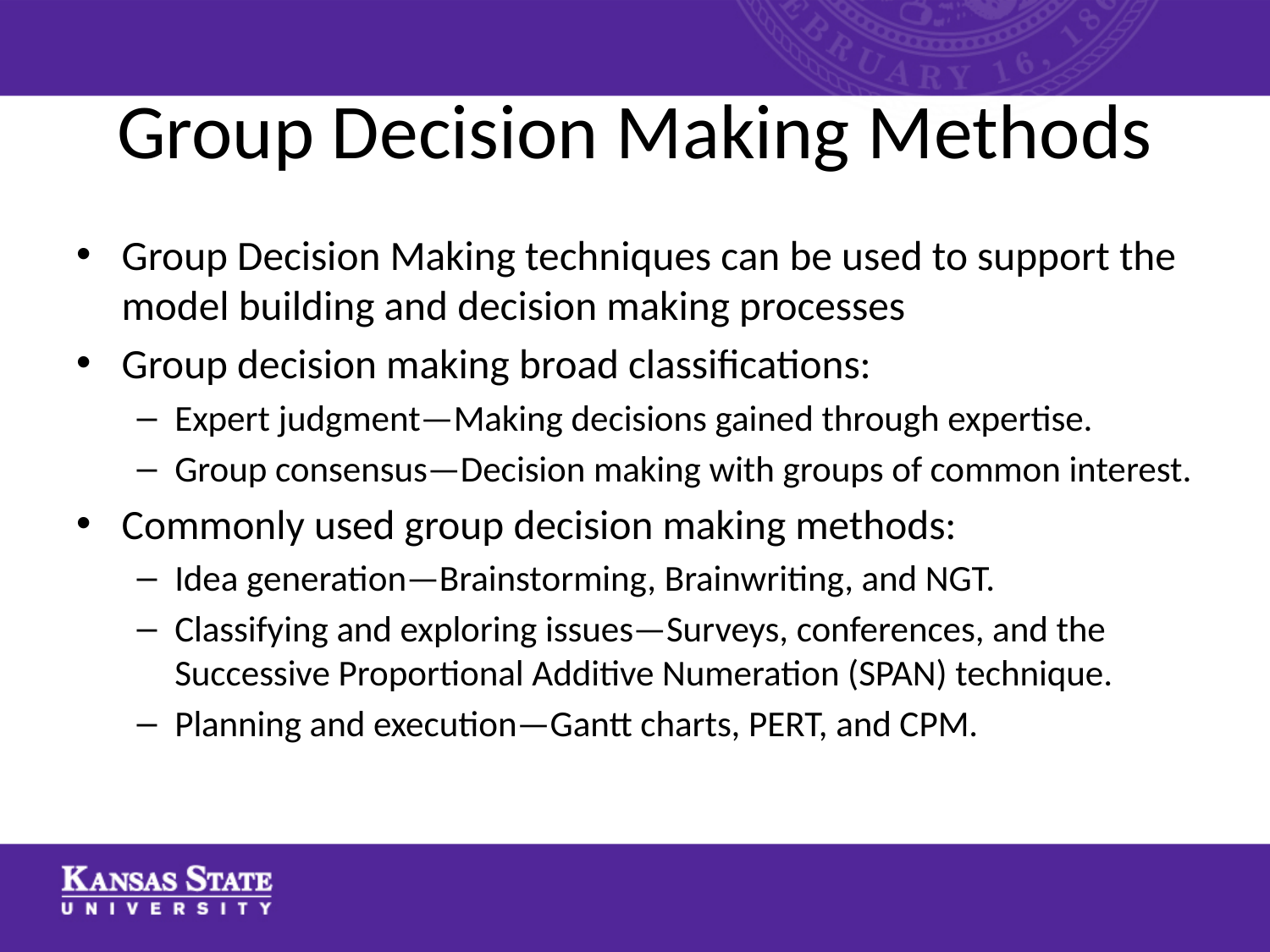

# Group Decision Making Methods
Group Decision Making techniques can be used to support the model building and decision making processes
Group decision making broad classifications:
Expert judgment—Making decisions gained through expertise.
Group consensus—Decision making with groups of common interest.
Commonly used group decision making methods:
Idea generation—Brainstorming, Brainwriting, and NGT.
Classifying and exploring issues—Surveys, conferences, and the Successive Proportional Additive Numeration (SPAN) technique.
Planning and execution—Gantt charts, PERT, and CPM.